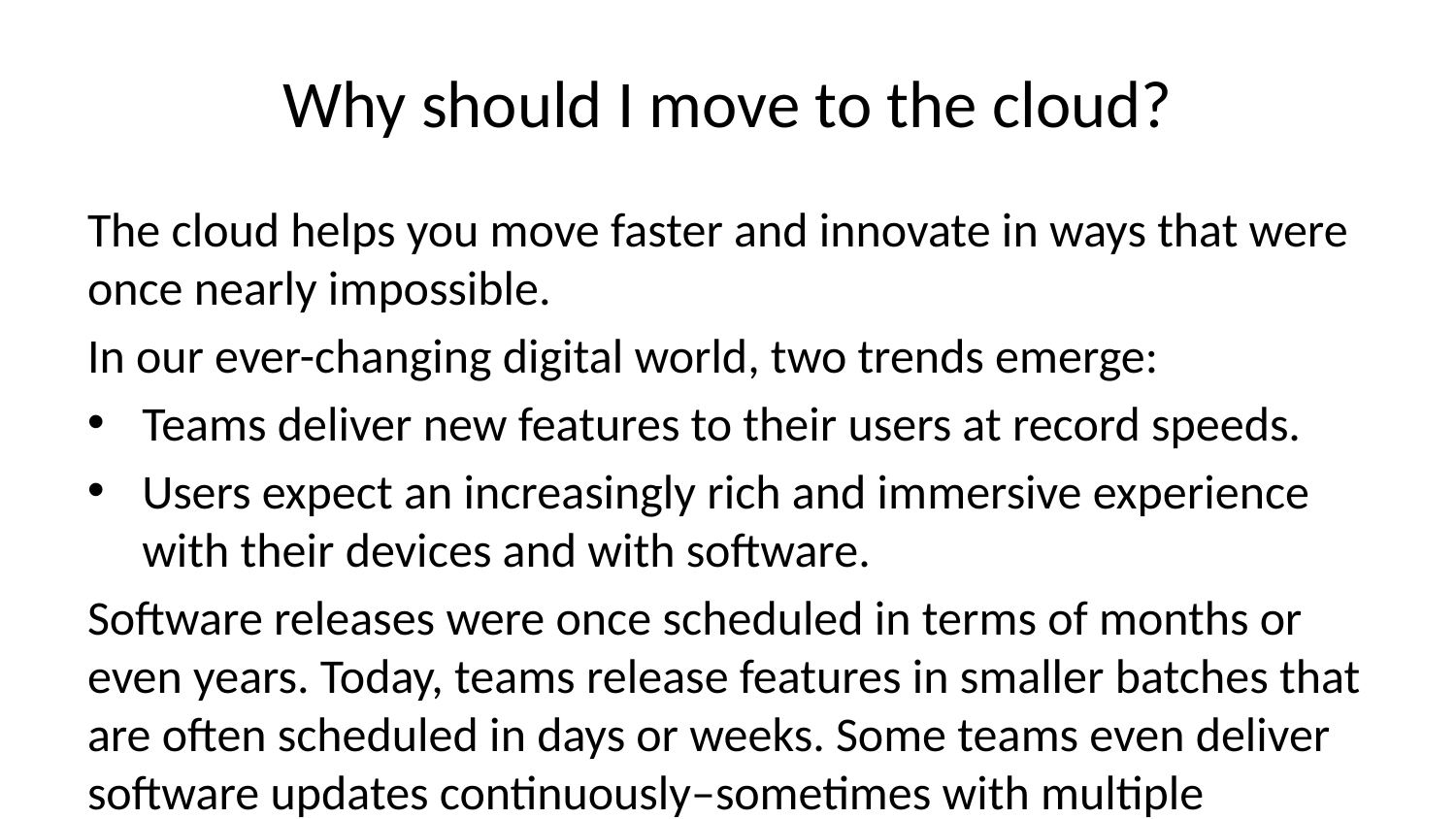

# Why should I move to the cloud?
The cloud helps you move faster and innovate in ways that were once nearly impossible.
In our ever-changing digital world, two trends emerge:
Teams deliver new features to their users at record speeds.
Users expect an increasingly rich and immersive experience with their devices and with software.
Software releases were once scheduled in terms of months or even years. Today, teams release features in smaller batches that are often scheduled in days or weeks. Some teams even deliver software updates continuously–sometimes with multiple releases within the same day.
Think of all the ways you interact with devices that you couldn’t do a few years ago. Many devices can recognize your face and respond to voice commands. Augmented reality changes the way you interact with the physical world. Household appliances are even beginning to act intelligently. These technologies are only a few examples, and many of them are powered by the cloud.
To power your services and deliver innovative and novel user experiences more quickly, the cloud provides on-demand access to:
A nearly limitless pool of raw compute, storage, and networking components.
Speech recognition and other cognitive services that help make your application stand out from the crowd.
Analytics services that deliver telemetry data from your software and devices.
Need help? See our troubleshooting guide or provide specific feedback by reporting an issue.